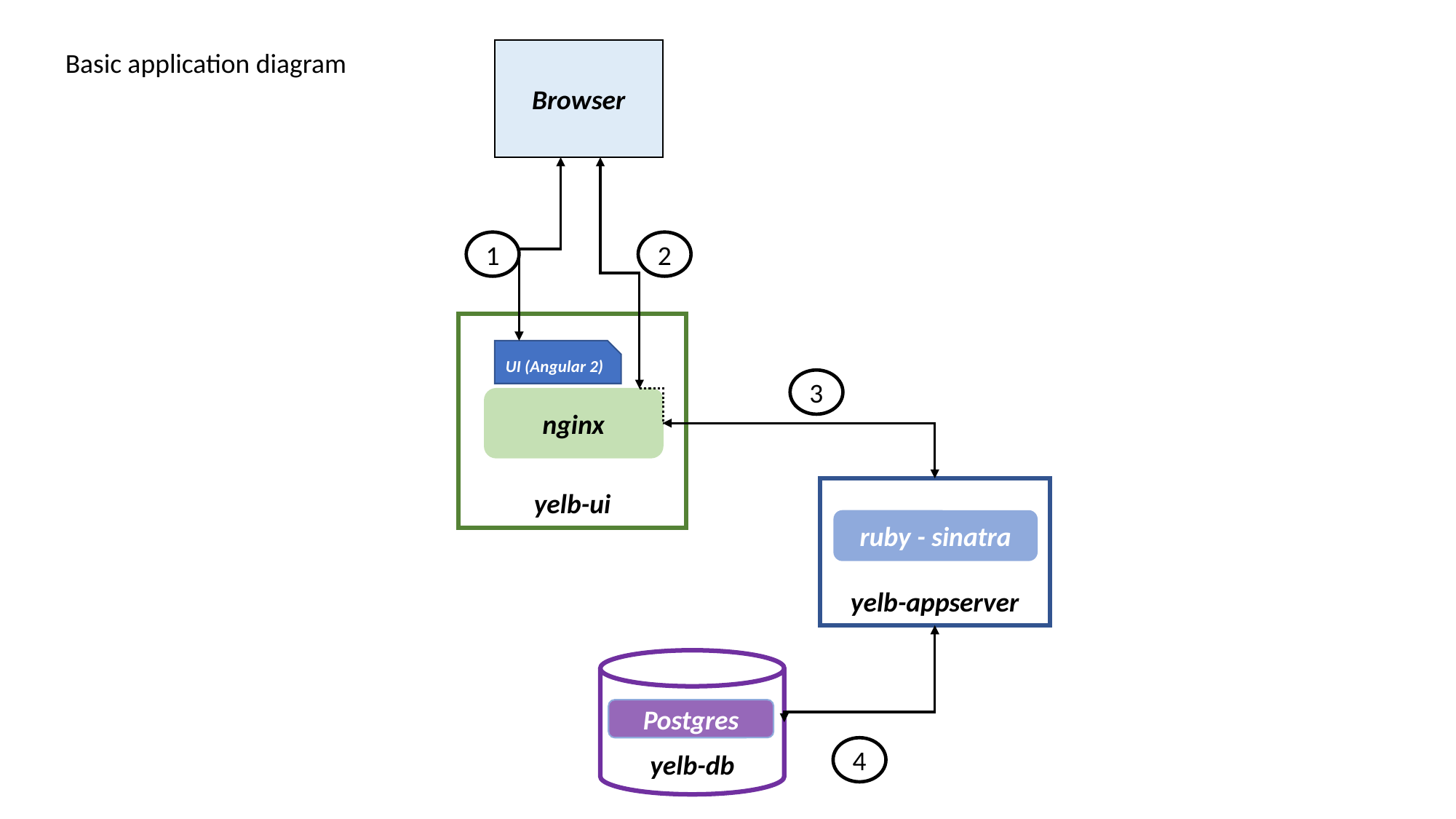

Basic application diagram
Browser
1
2

yelb-ui
UI (Angular 2)
3
nginx

yelb-appserver
ruby - sinatra

yelb-db
Postgres
4